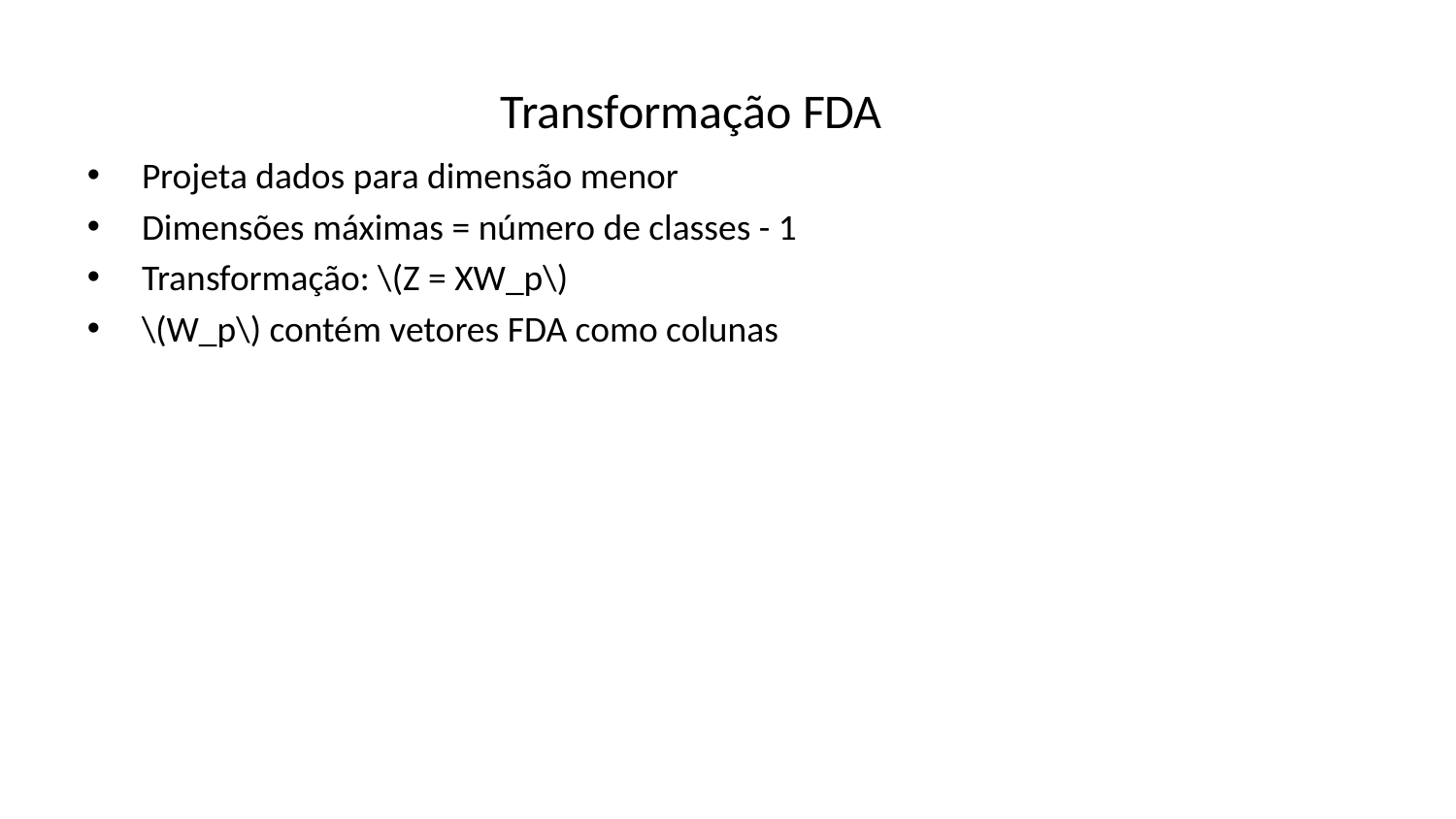

Transformação FDA
Projeta dados para dimensão menor
Dimensões máximas = número de classes - 1
Transformação: \(Z = XW_p\)
\(W_p\) contém vetores FDA como colunas